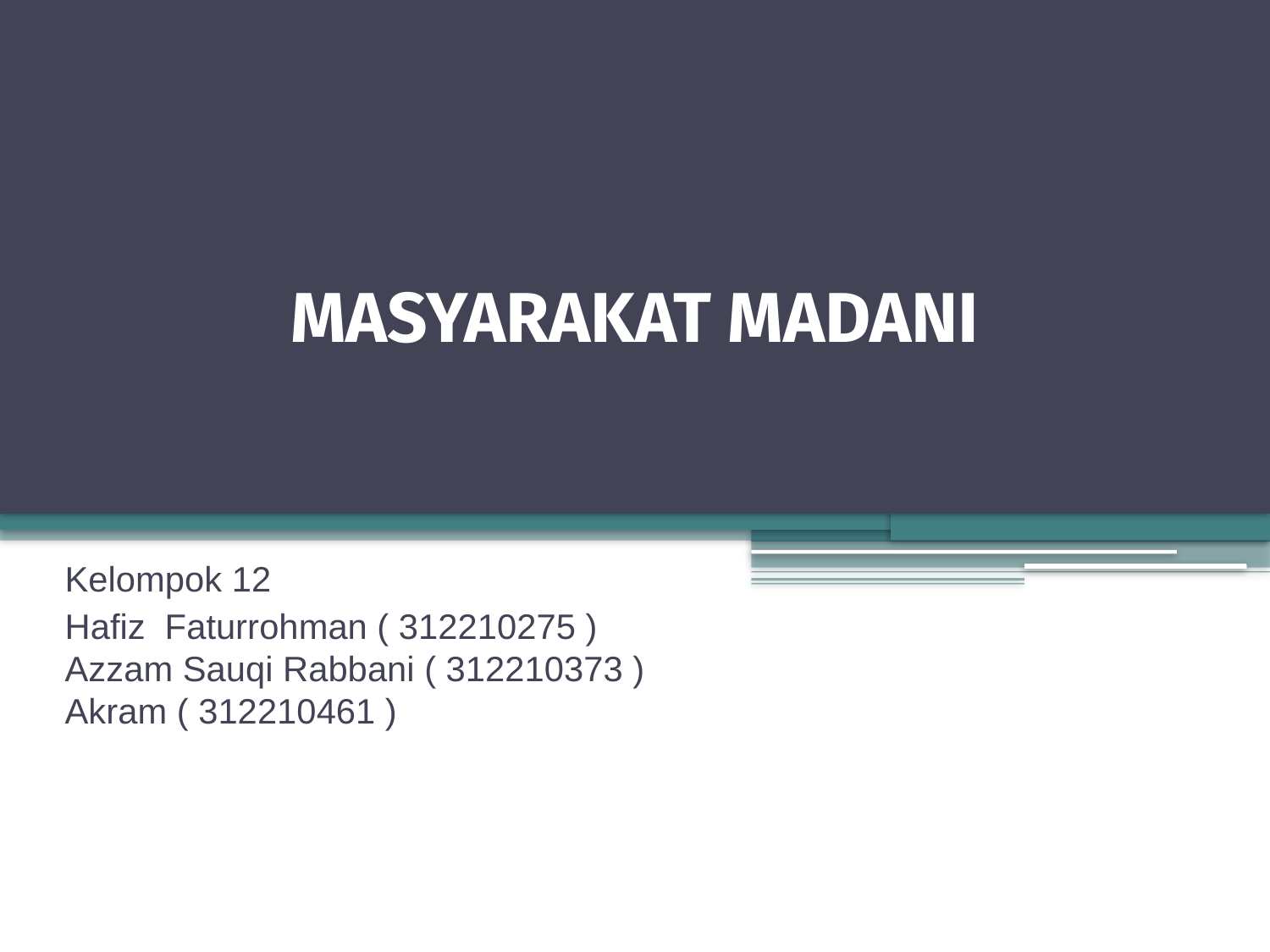

# MASYARAKAT MADANI
Kelompok 12
Hafiz  Faturrohman ( 312210275 )
Azzam Sauqi Rabbani ( 312210373 )
Akram ( 312210461 )